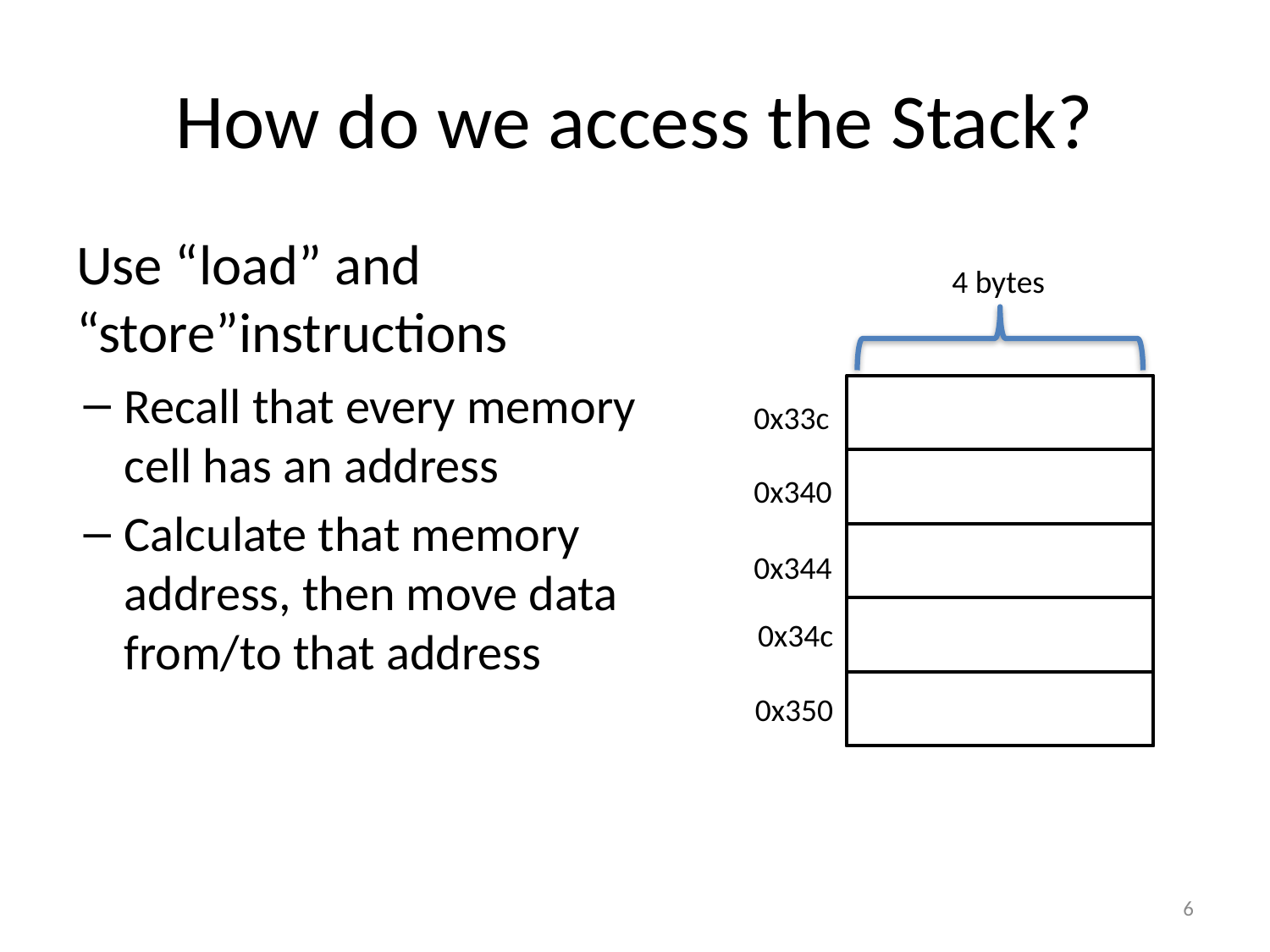

# How do we access the Stack?

Use “load” and “store”instructions
Recall that every memory cell has an address
Calculate that memory address, then move data from/to that address
4 bytes

0x33c

0x340

0x344

0x34c

0x350
6